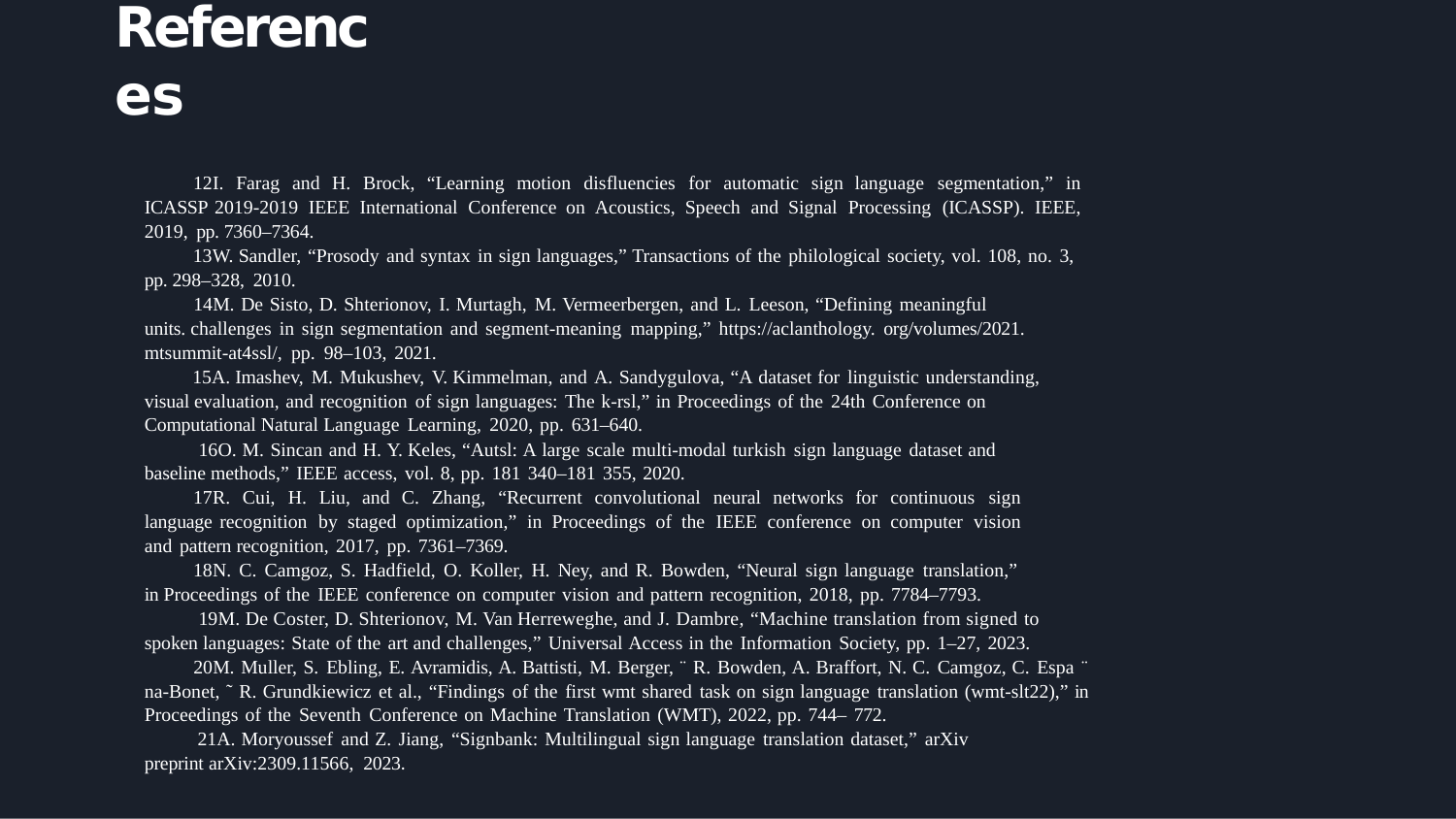

# Referenc es

I. Farag and H. Brock, “Learning motion disfluencies for automatic sign language segmentation,” in ICASSP 2019-2019 IEEE International Conference on Acoustics, Speech and Signal Processing (ICASSP). IEEE, 2019, pp. 7360–7364.
W. Sandler, “Prosody and syntax in sign languages,” Transactions of the philological society, vol. 108, no. 3, pp. 298–328, 2010.
M. De Sisto, D. Shterionov, I. Murtagh, M. Vermeerbergen, and L. Leeson, “Defining meaningful units. challenges in sign segmentation and segment-meaning mapping,” https://aclanthology. org/volumes/2021. mtsummit-at4ssl/, pp. 98–103, 2021.
A. Imashev, M. Mukushev, V. Kimmelman, and A. Sandygulova, “A dataset for linguistic understanding, visual evaluation, and recognition of sign languages: The k-rsl,” in Proceedings of the 24th Conference on Computational Natural Language Learning, 2020, pp. 631–640.
O. M. Sincan and H. Y. Keles, “Autsl: A large scale multi-modal turkish sign language dataset and baseline methods,” IEEE access, vol. 8, pp. 181 340–181 355, 2020.
R. Cui, H. Liu, and C. Zhang, “Recurrent convolutional neural networks for continuous sign language recognition by staged optimization,” in Proceedings of the IEEE conference on computer vision and pattern recognition, 2017, pp. 7361–7369.
N. C. Camgoz, S. Hadfield, O. Koller, H. Ney, and R. Bowden, “Neural sign language translation,” in Proceedings of the IEEE conference on computer vision and pattern recognition, 2018, pp. 7784–7793.
M. De Coster, D. Shterionov, M. Van Herreweghe, and J. Dambre, “Machine translation from signed to spoken languages: State of the art and challenges,” Universal Access in the Information Society, pp. 1–27, 2023.
M. Muller, S. Ebling, E. Avramidis, A. Battisti, M. Berger, ¨ R. Bowden, A. Braffort, N. C. Camgoz, C. Espa ¨ na-Bonet, ˜ R. Grundkiewicz et al., “Findings of the first wmt shared task on sign language translation (wmt-slt22),” in Proceedings of the Seventh Conference on Machine Translation (WMT), 2022, pp. 744– 772.
A. Moryoussef and Z. Jiang, “Signbank: Multilingual sign language translation dataset,” arXiv preprint arXiv:2309.11566, 2023.